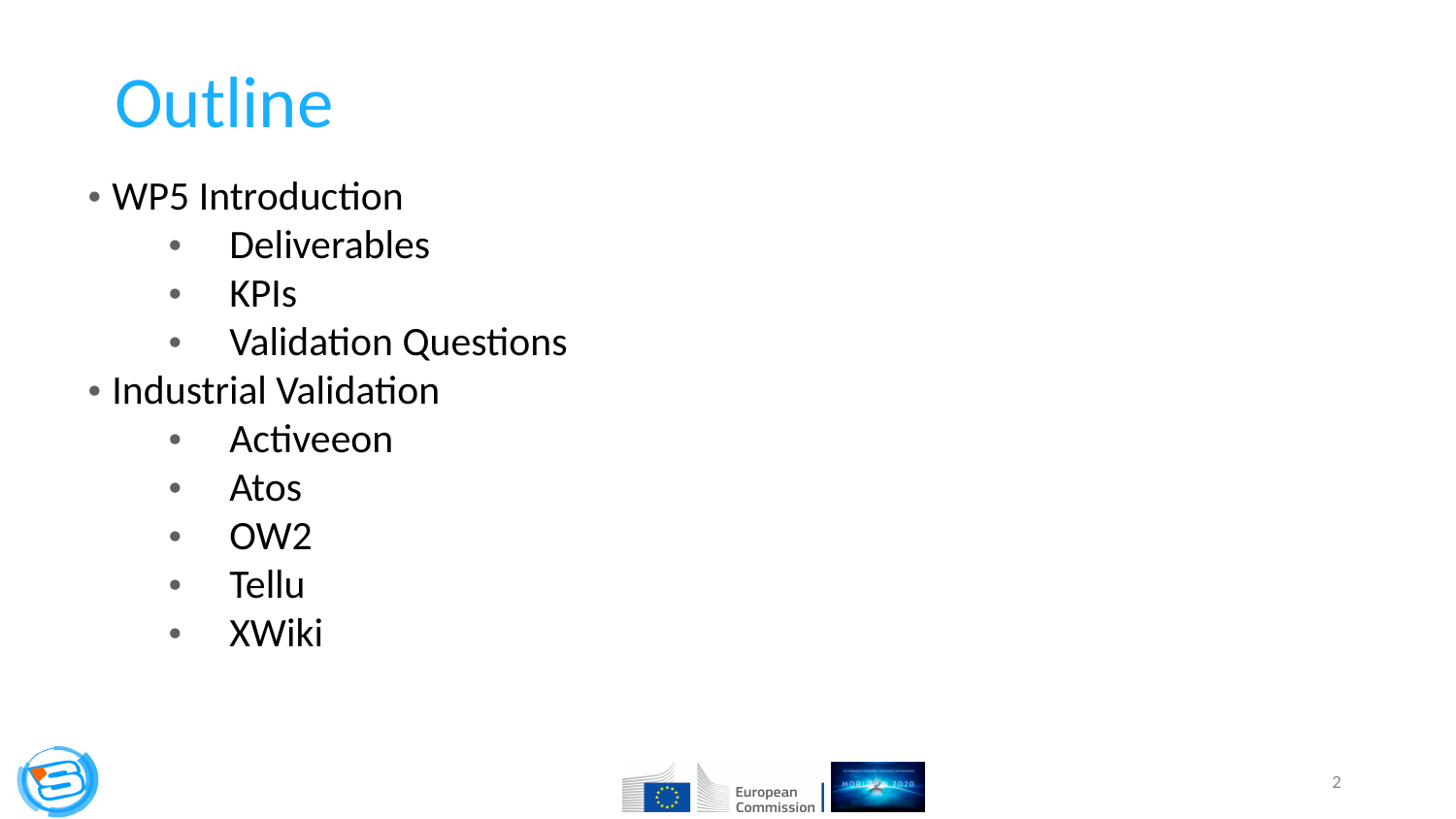

# Outline
WP5 Introduction
Deliverables
KPIs
Validation Questions
Industrial Validation
Activeeon
Atos
OW2
Tellu
XWiki

2